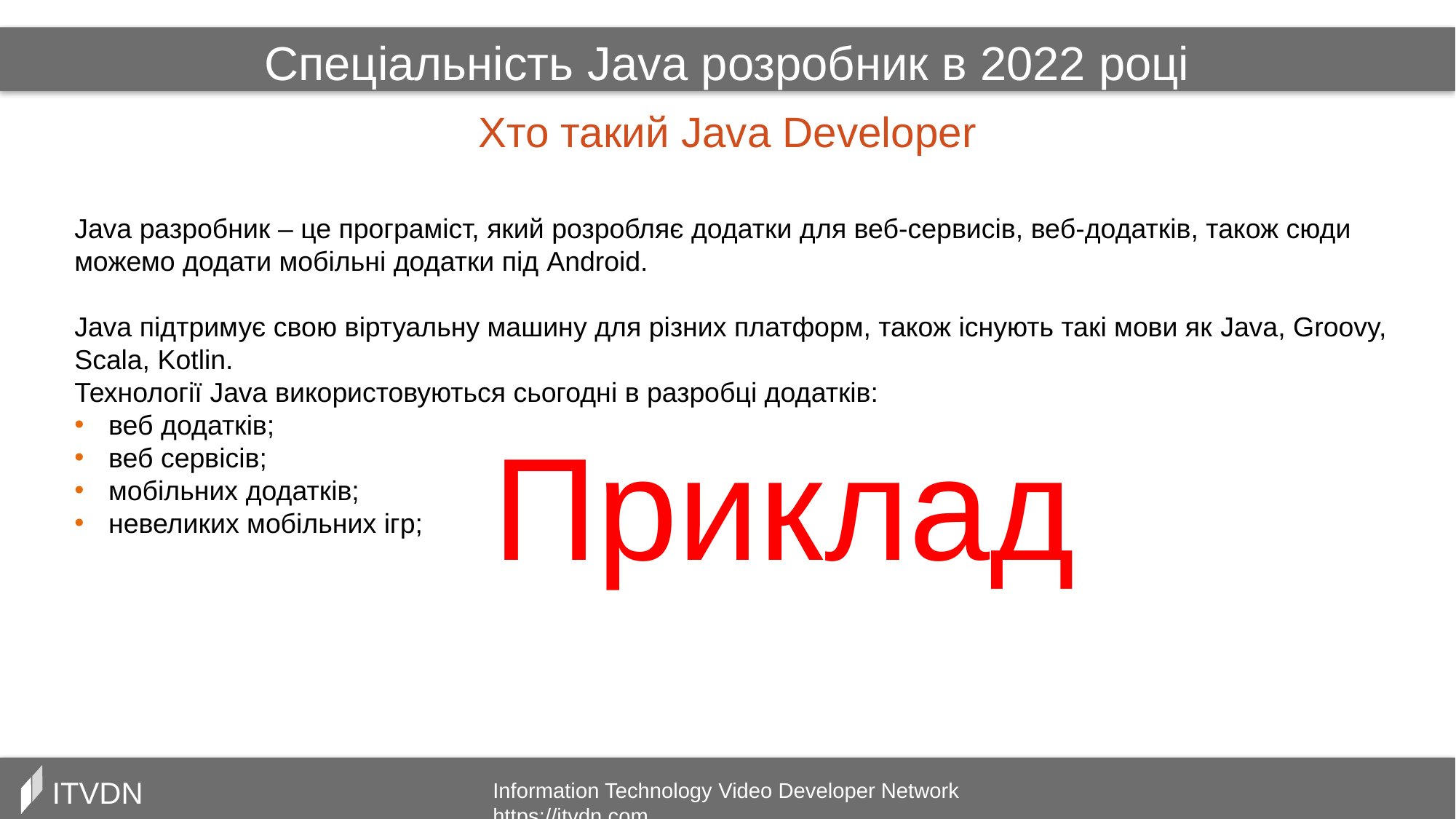

Спеціальність Java розробник в 2022 році
Хто такий Java Developer
Java разробник – це програміст, який розробляє додатки для веб-сервисів, веб-додатків, також сюди можемо додати мобільні додатки під Android.
Java підтримує свою віртуальну машину для різних платформ, також існують такі мови як Java, Groovy, Scala, Kotlin.
Технології Java використовуються сьогодні в разробці додатків:
веб додатків;
веб сервісів;
мобільних додатків;
невеликих мобільних ігр;

Приклад

ITVDN
Information Technology Video Developer Network                                                       https://itvdn.com